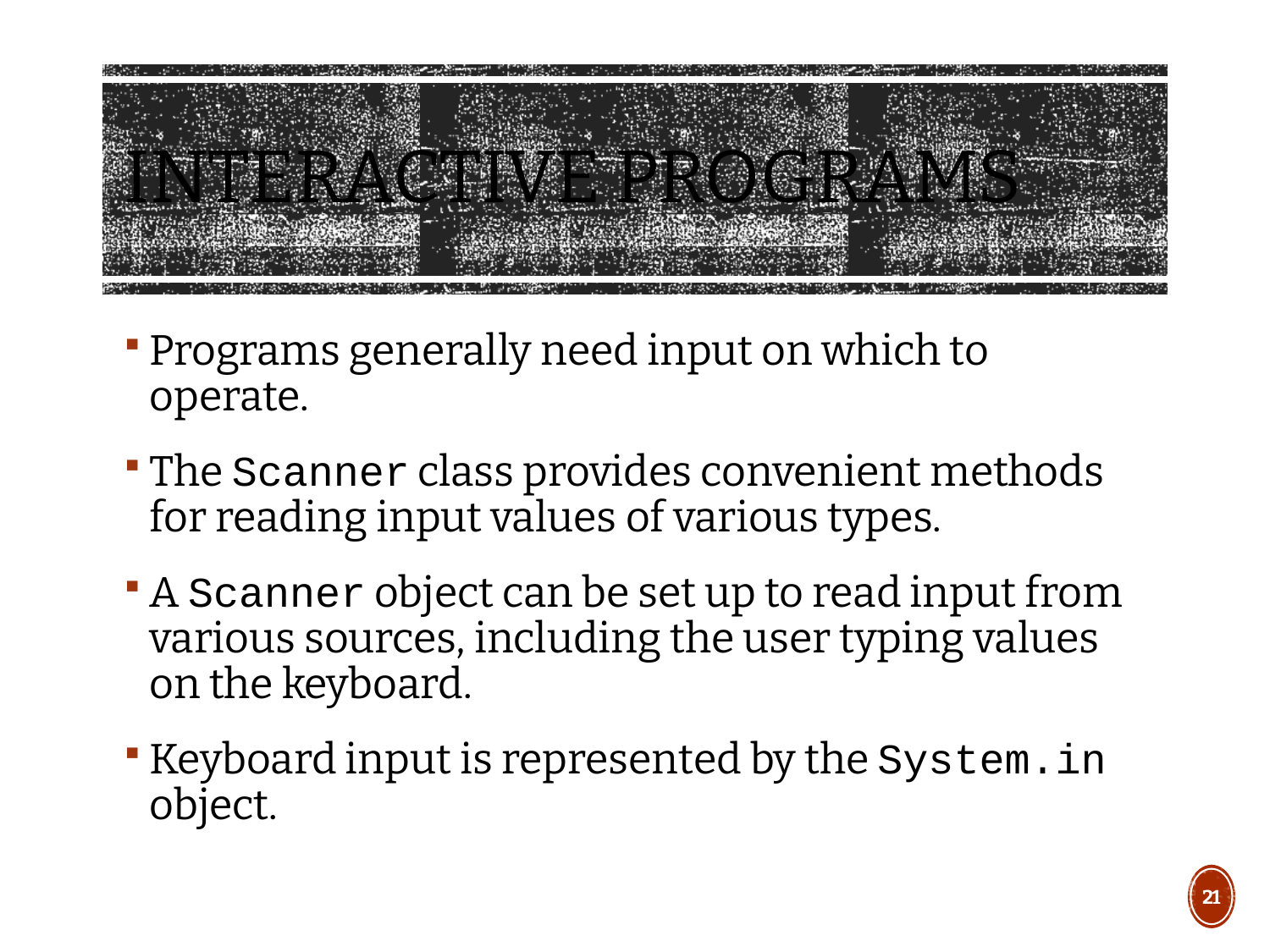

# Interactive Programs

Programs generally need input on which to operate.
The Scanner class provides convenient methods for reading input values of various types.
A Scanner object can be set up to read input from various sources, including the user typing values on the keyboard.
Keyboard input is represented by the System.in object.

21